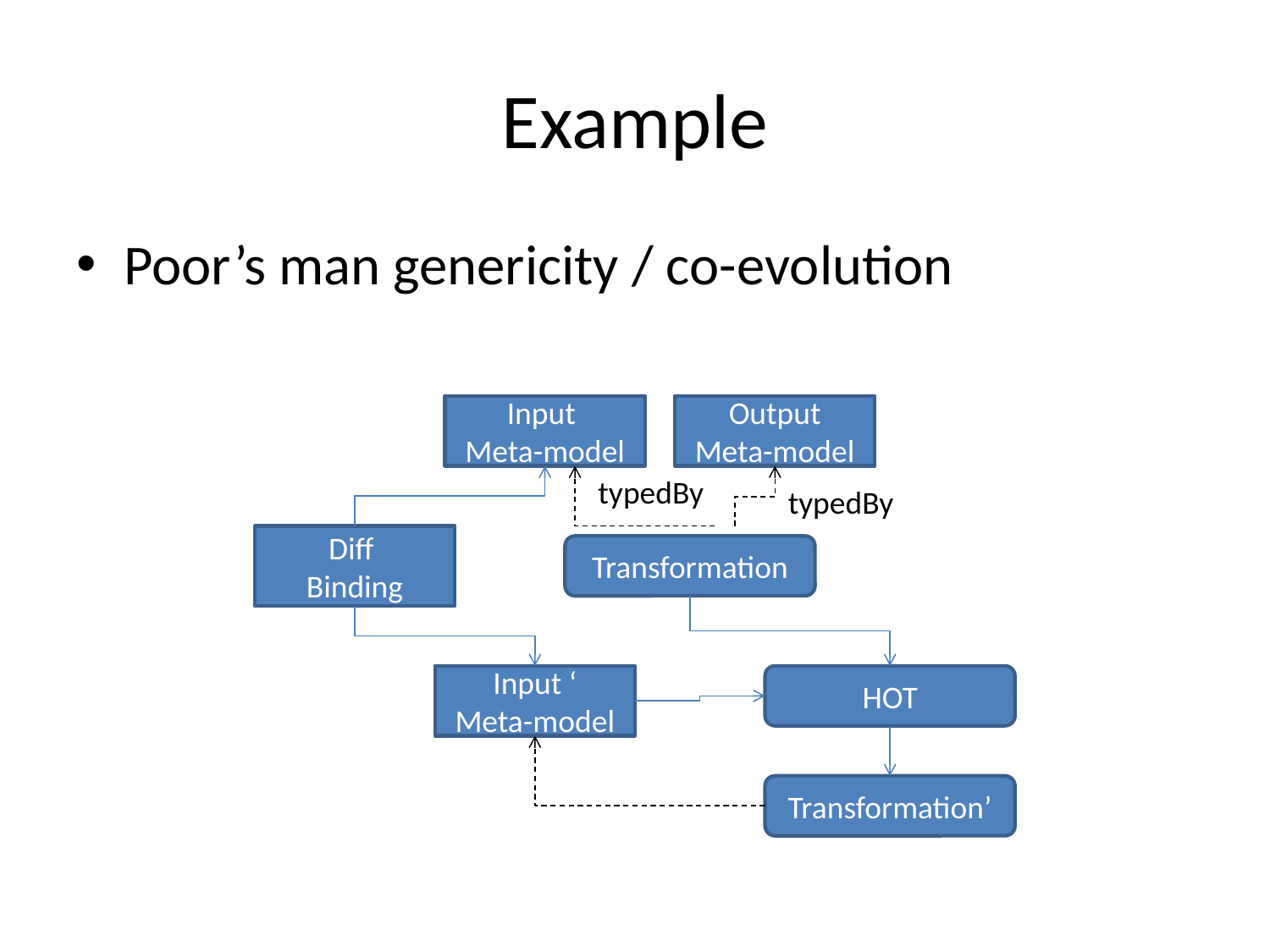

# Example
Poor’s man genericity / co-evolution
Input
Meta-model
Output
Meta-model
typedBy
typedBy
Diff
Binding
Transformation
Input ‘
Meta-model
HOT
Transformation’